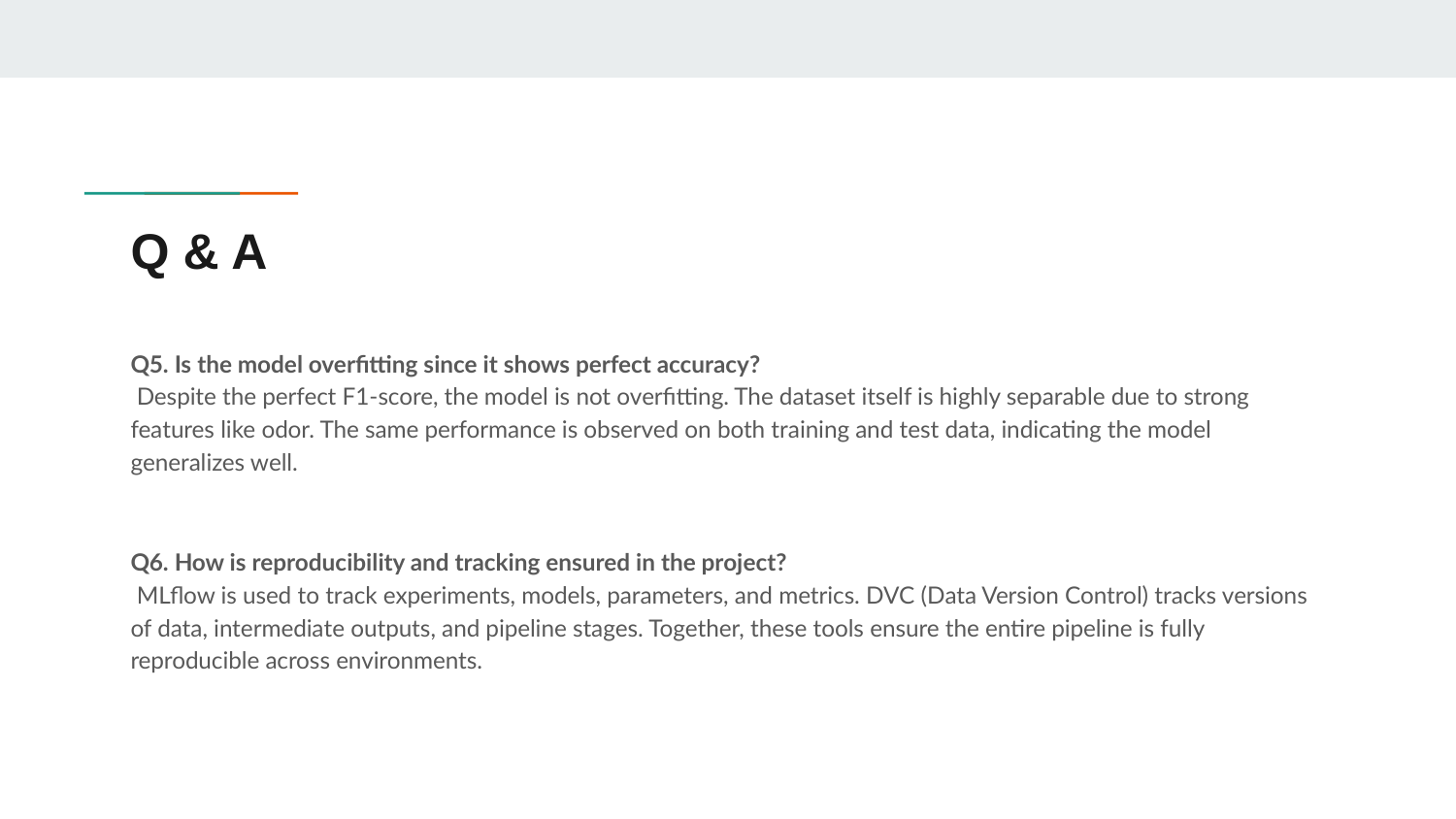

# Q & A
Q5. Is the model overfitting since it shows perfect accuracy?
 Despite the perfect F1-score, the model is not overfitting. The dataset itself is highly separable due to strong features like odor. The same performance is observed on both training and test data, indicating the model generalizes well.

Q6. How is reproducibility and tracking ensured in the project?
 MLflow is used to track experiments, models, parameters, and metrics. DVC (Data Version Control) tracks versions of data, intermediate outputs, and pipeline stages. Together, these tools ensure the entire pipeline is fully reproducible across environments.